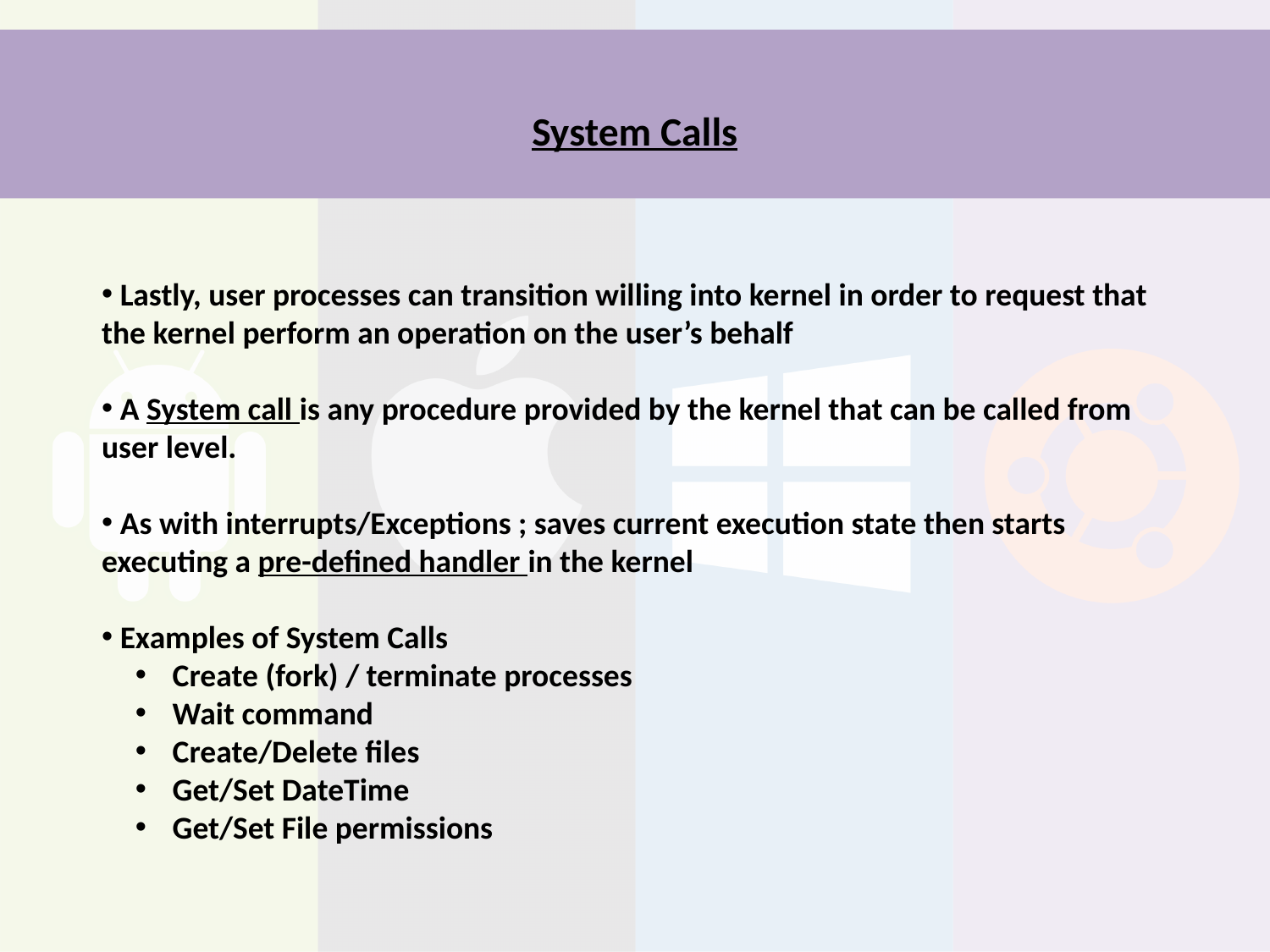

# System Calls
 Lastly, user processes can transition willing into kernel in order to request that the kernel perform an operation on the user’s behalf

 A System call is any procedure provided by the kernel that can be called from user level.

 As with interrupts/Exceptions ; saves current execution state then starts executing a pre-defined handler in the kernel

 Examples of System Calls
 Create (fork) / terminate processes
 Wait command
 Create/Delete files
 Get/Set DateTime
 Get/Set File permissions